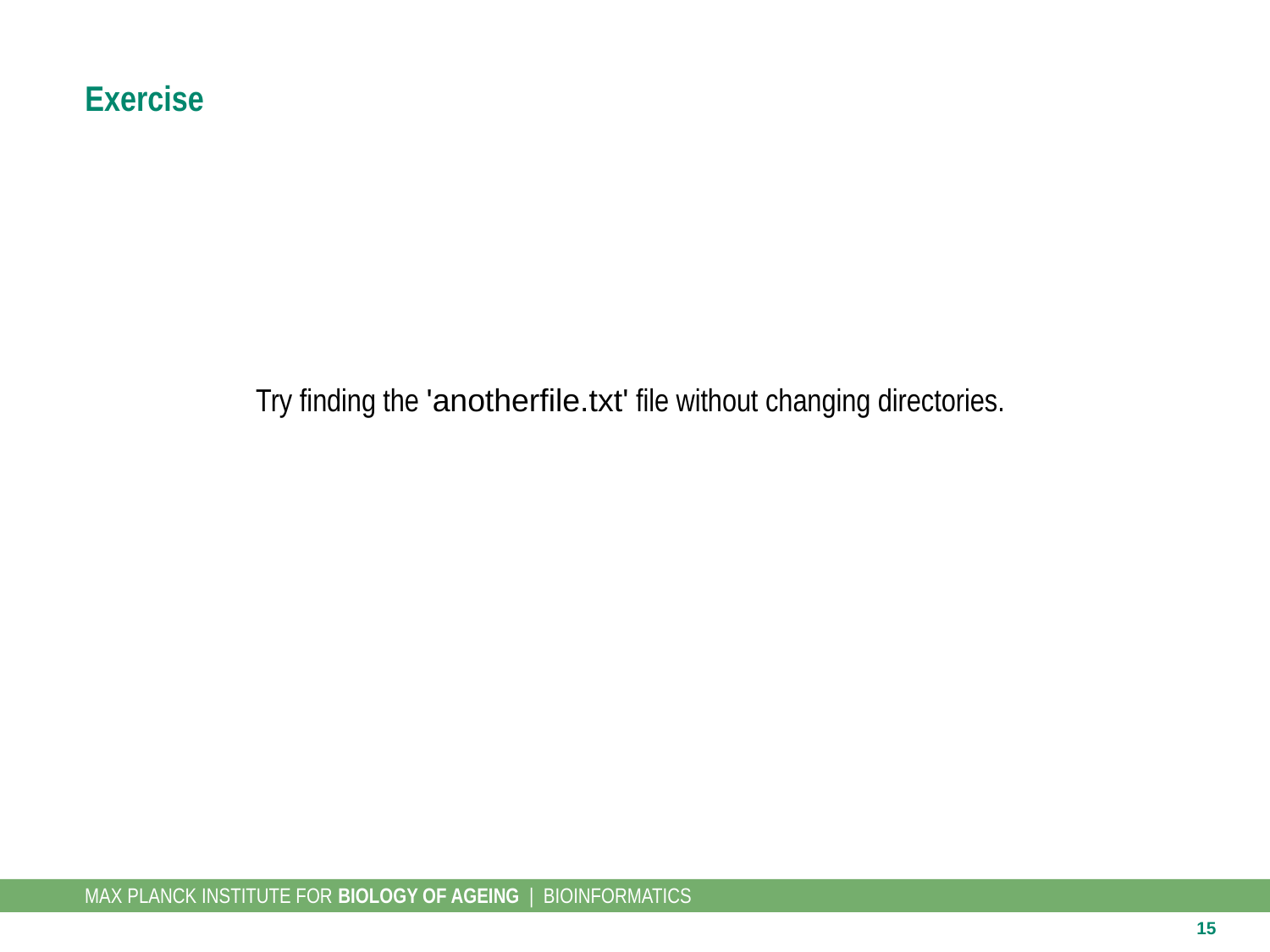

# Exercise
Try finding the 'anotherfile.txt' file without changing directories.
15